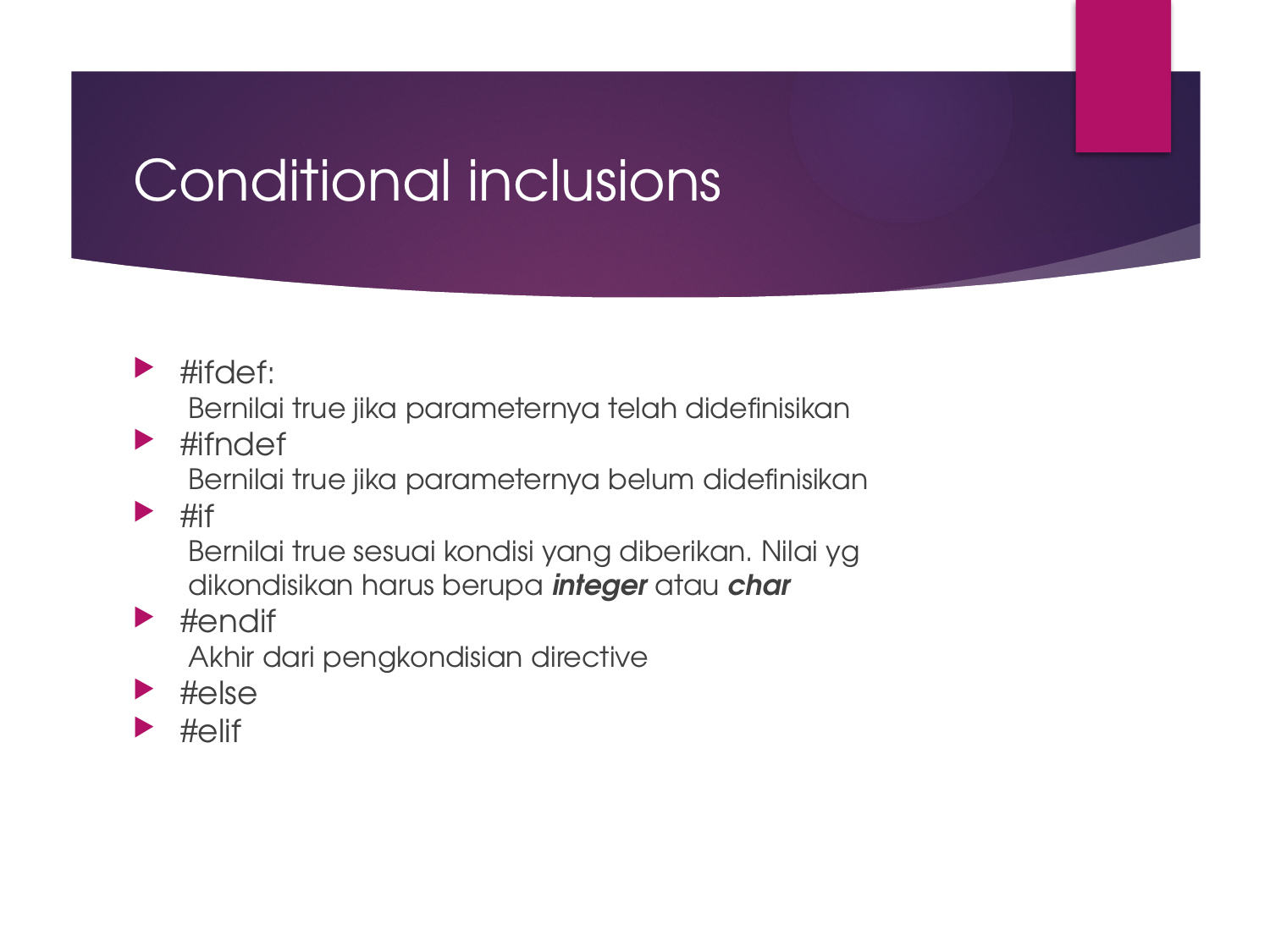

# Conditional inclusions
#ifdef:
Bernilai true jika parameternya telah didefinisikan
#ifndef
Bernilai true jika parameternya belum didefinisikan
#if
Bernilai true sesuai kondisi yang diberikan. Nilai yg dikondisikan harus berupa integer atau char
#endif
Akhir dari pengkondisian directive
#else
#elif